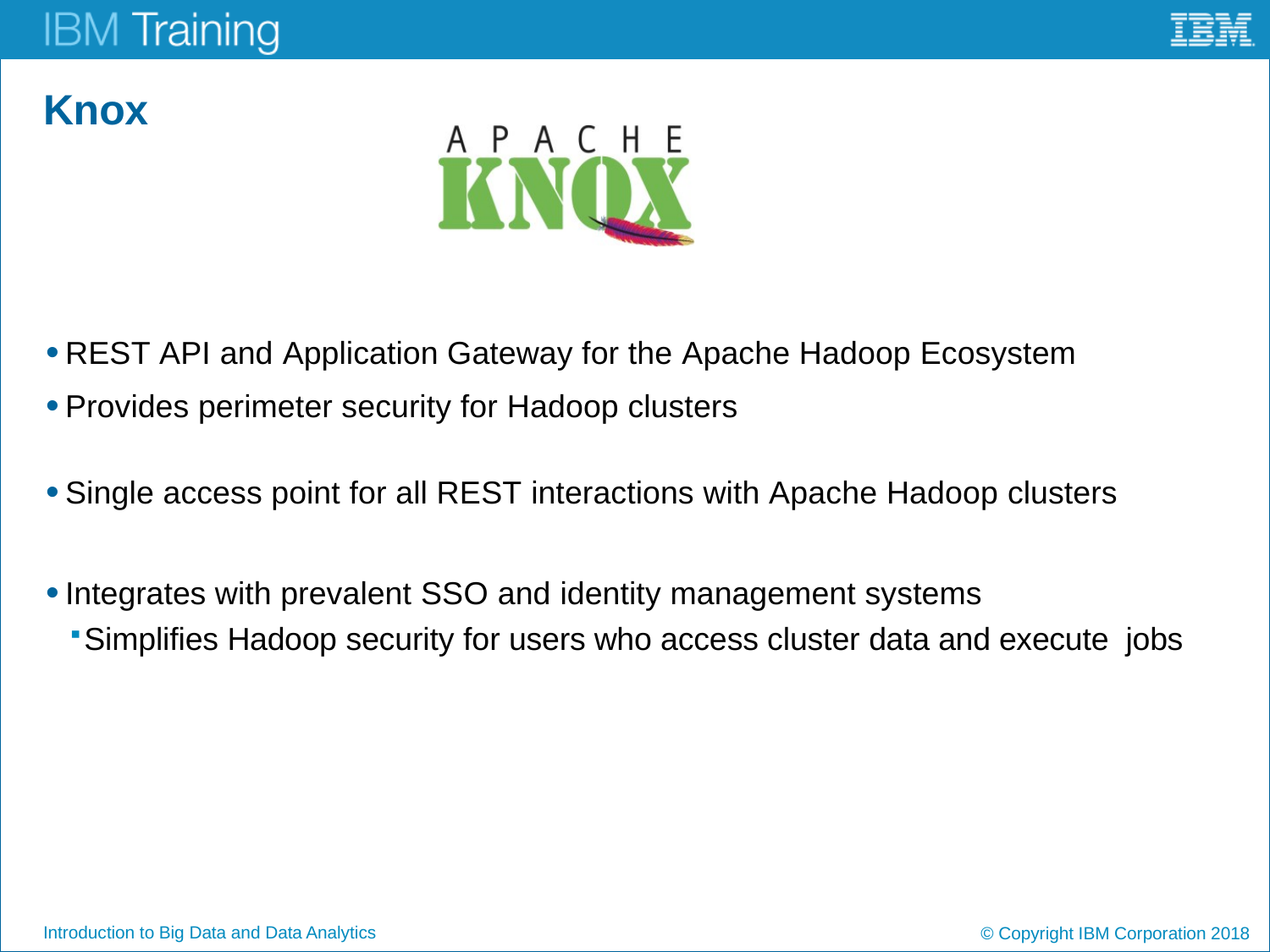

# Knox

REST API and Application Gateway for the Apache Hadoop Ecosystem
Provides perimeter security for Hadoop clusters

Single access point for all REST interactions with Apache Hadoop clusters

Integrates with prevalent SSO and identity management systems
Simplifies Hadoop security for users who access cluster data and execute  jobs